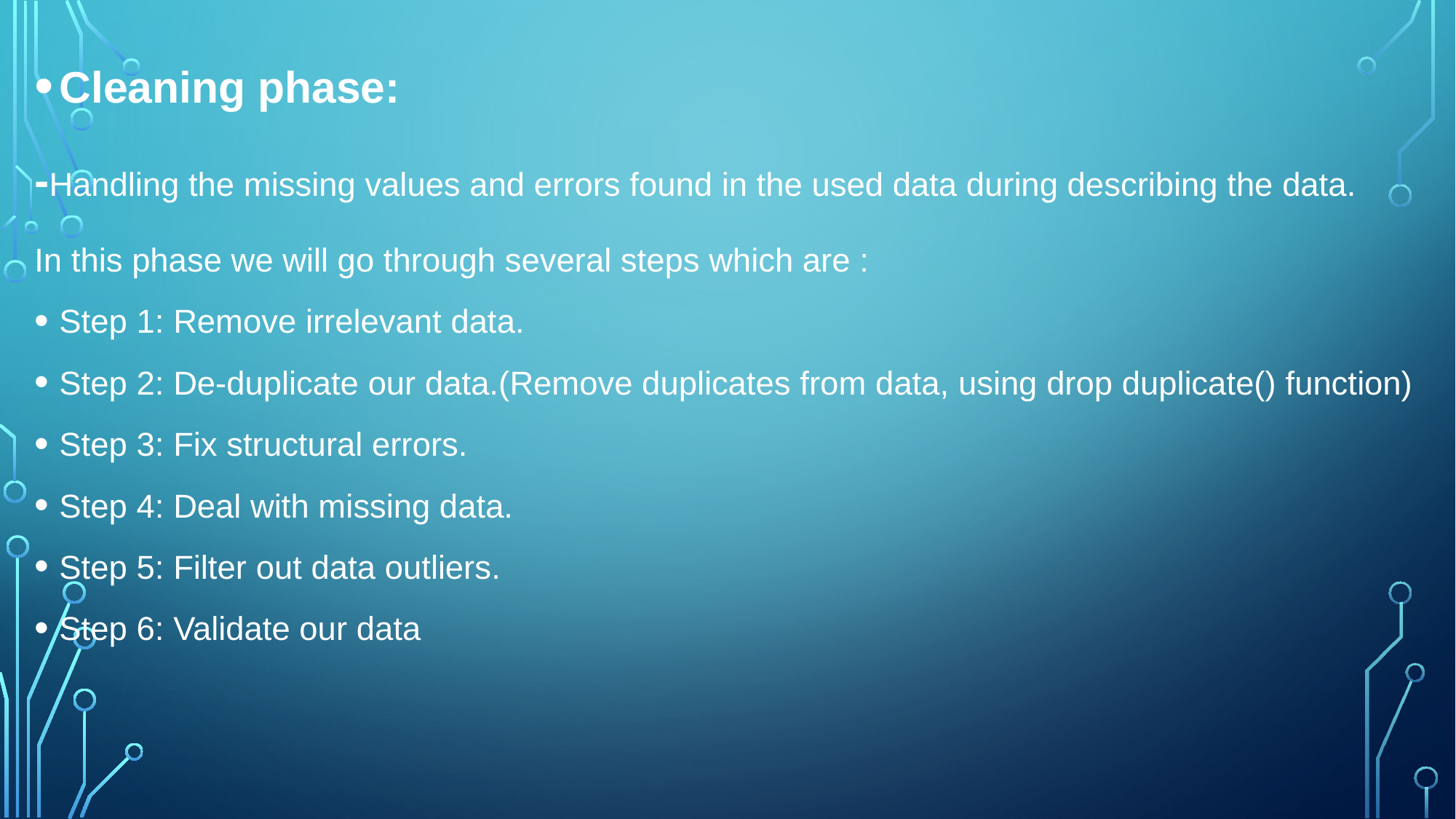

Cleaning phase:
-Handling the missing values and errors found in the used data during describing the data.
In this phase we will go through several steps which are :
Step 1: Remove irrelevant data.
Step 2: De-duplicate our data.(Remove duplicates from data, using drop duplicate() function)
Step 3: Fix structural errors.
Step 4: Deal with missing data.
Step 5: Filter out data outliers.
Step 6: Validate our data